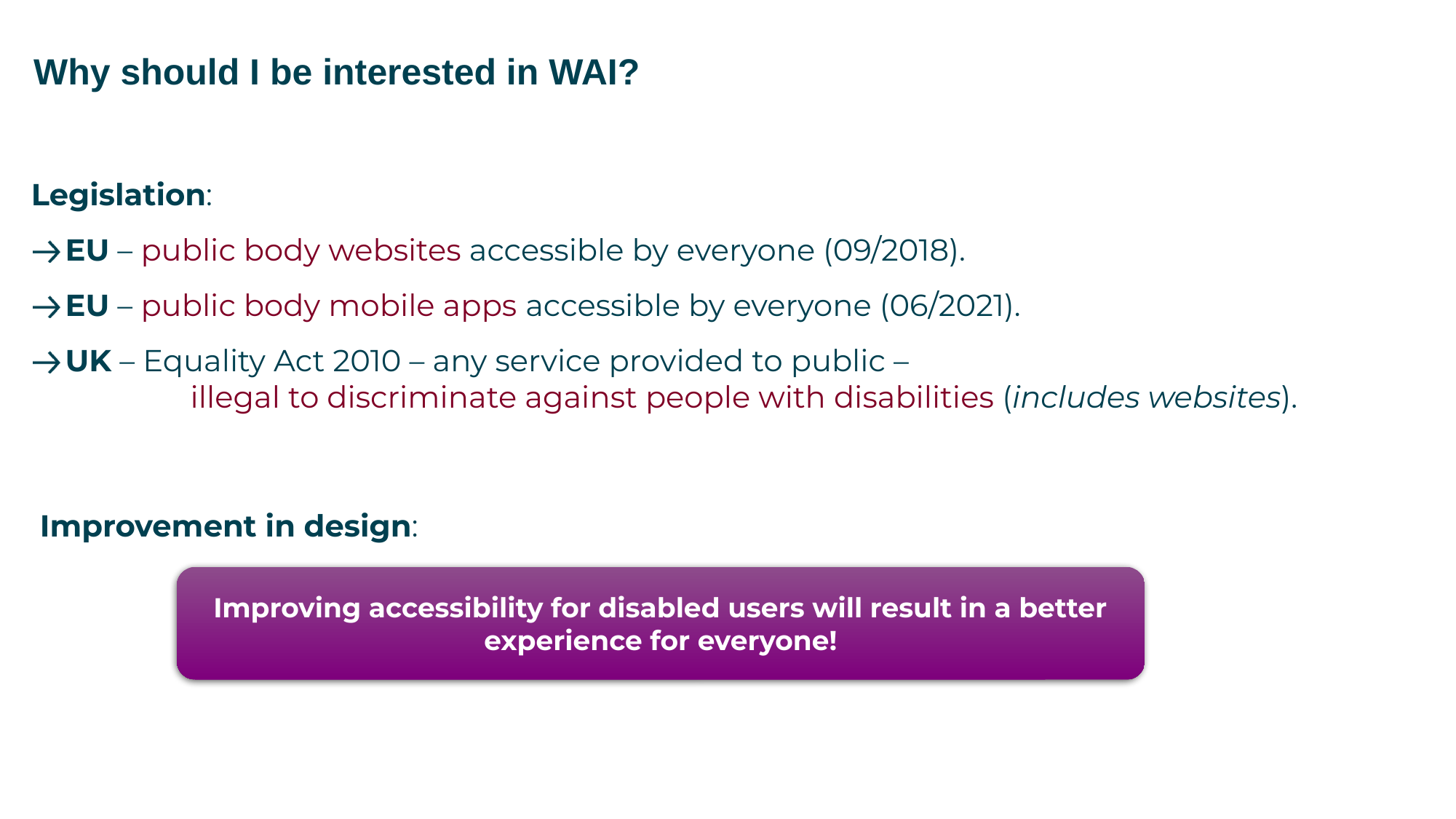

# Why should I be interested in WAI?

 Legislation:
EU – public body websites accessible by everyone (09/2018).
EU – public body mobile apps accessible by everyone (06/2021).
UK – Equality Act 2010 – any service provided to public –
	  illegal to discriminate against people with disabilities (includes websites).

  Improvement in design:

Improving accessibility for disabled users will result in a better experience for everyone!